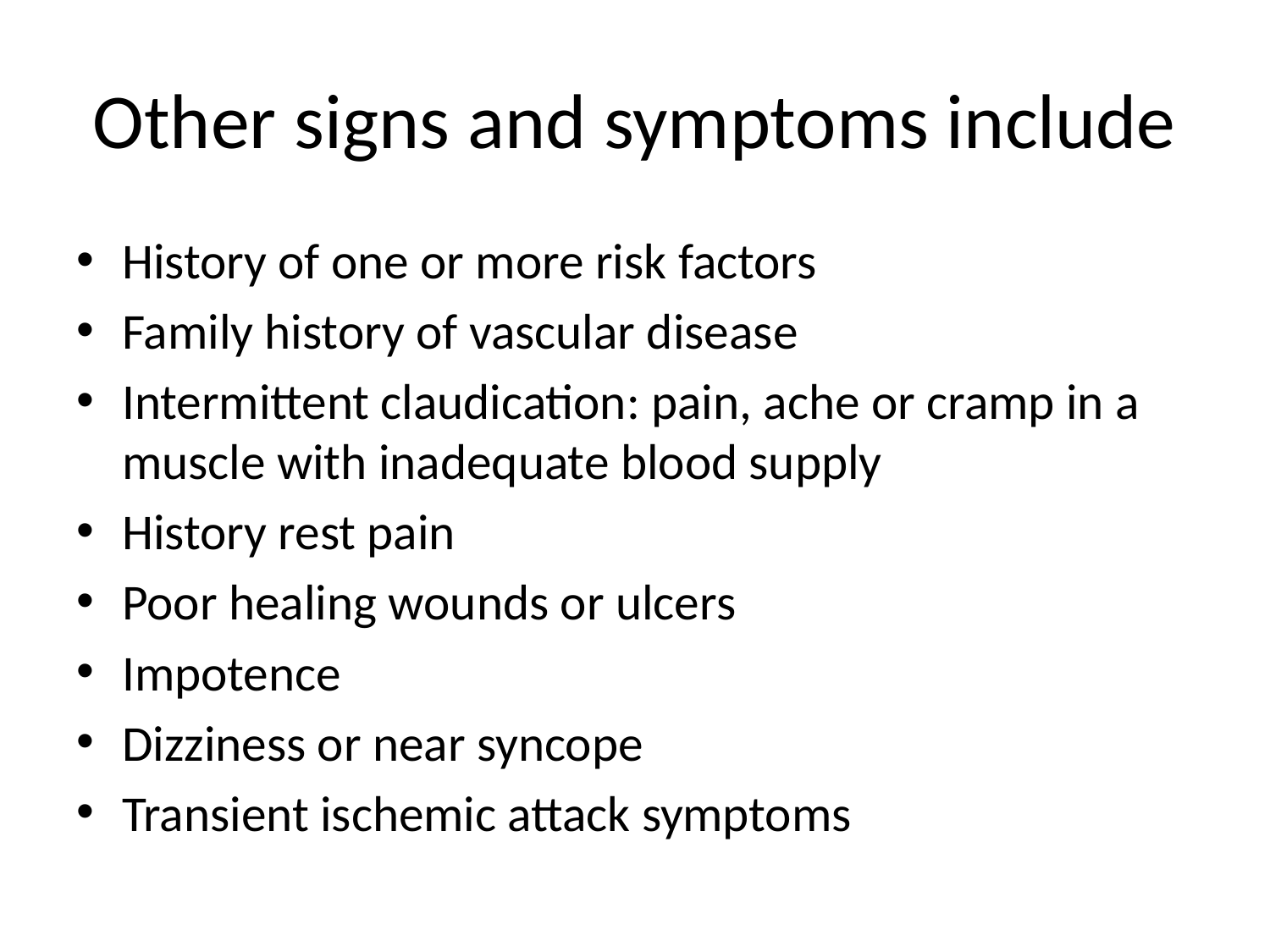

# Other signs and symptoms include
History of one or more risk factors
Family history of vascular disease
Intermittent claudication: pain, ache or cramp in a muscle with inadequate blood supply
History rest pain
Poor healing wounds or ulcers
Impotence
Dizziness or near syncope
Transient ischemic attack symptoms